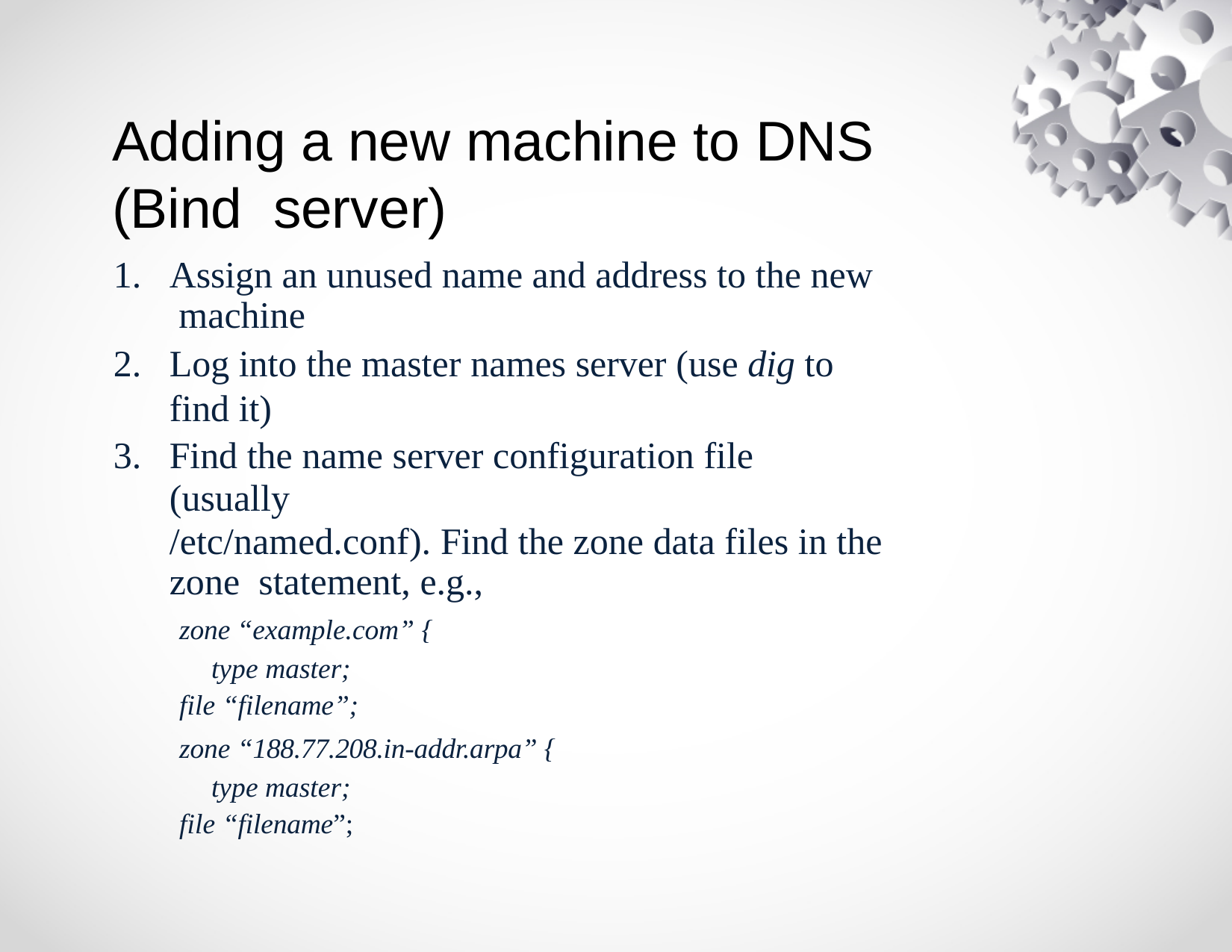

# Adding a new machine to DNS (Bind  server)
Assign an unused name and address to the new  machine
Log into the master names server (use dig to find it)
Find the name server configuration file (usually
/etc/named.conf). Find the zone data files in the zone  statement, e.g.,
zone “example.com” {  type master;
file “filename”;
zone “188.77.208.in-addr.arpa” {  type master;
file “filename”;